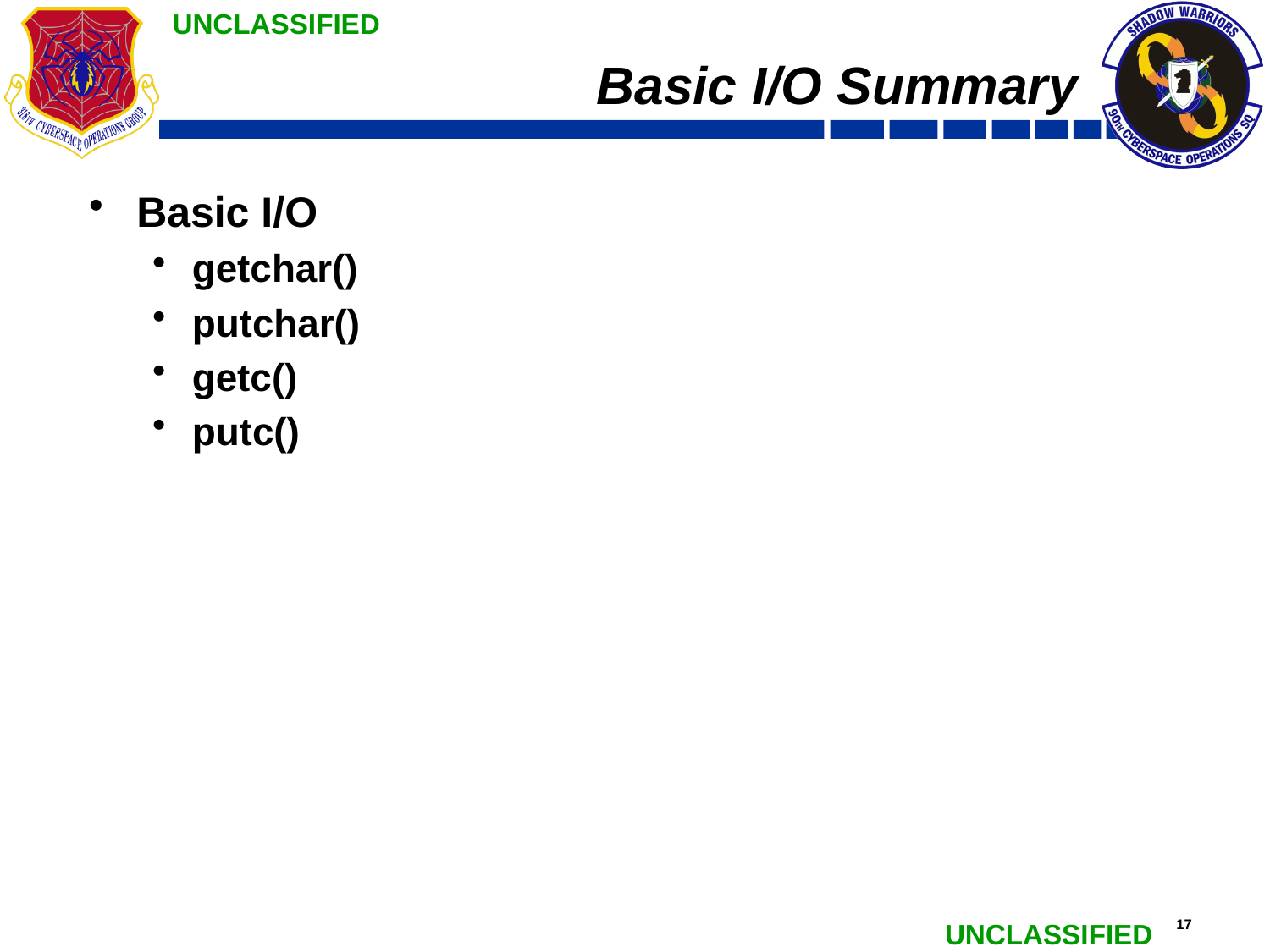

# Basic I/O Summary
Basic I/O
getchar()
putchar()
getc()
putc()